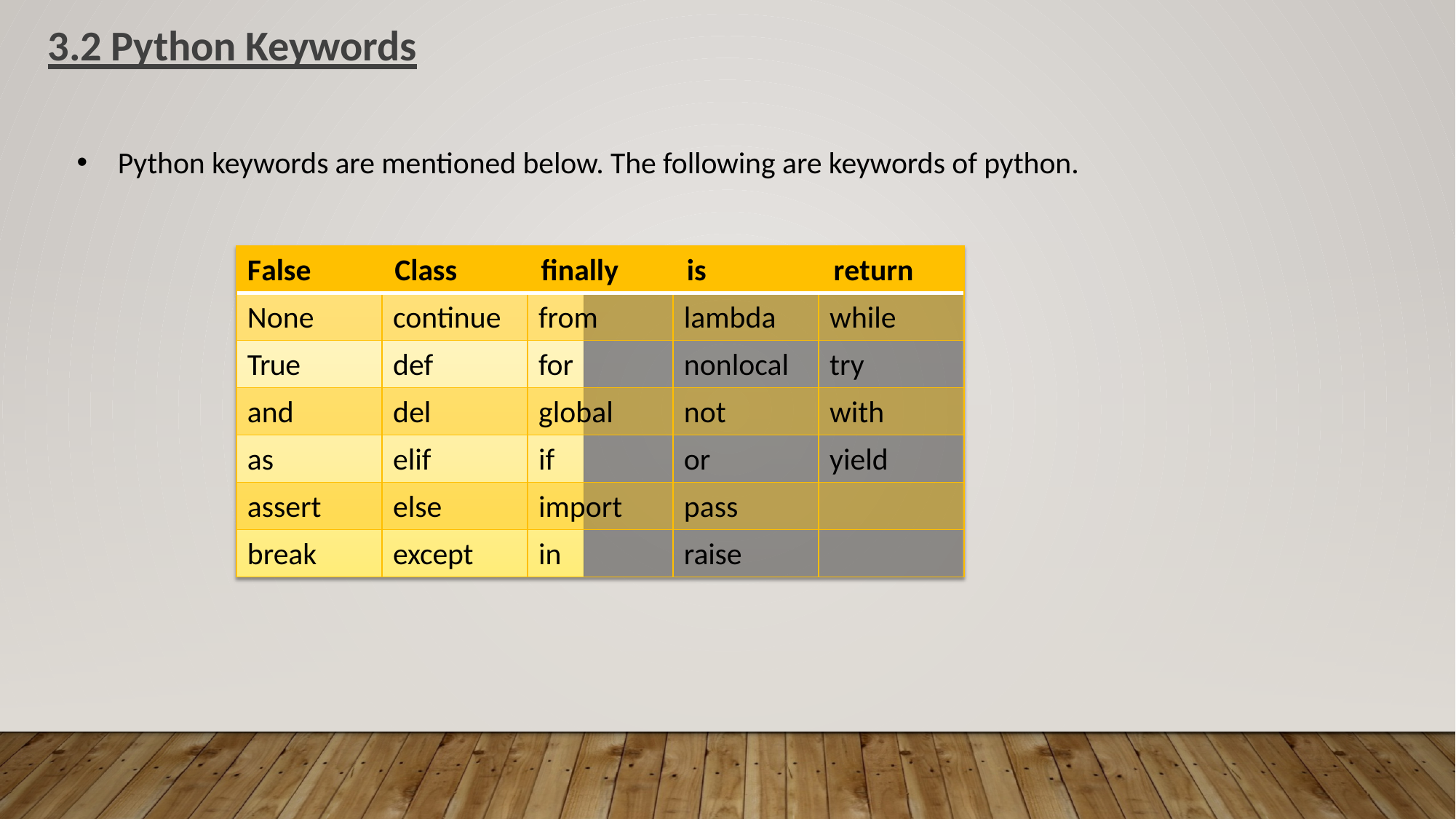

3.2 Python Keywords

•
Python keywords are mentioned below. The following are keywords of python.

False            Class            finally         is                  return

None

continue

from

lambda

while

True
def
for
nonlocal
try

and

del

global

not

with

as
elif
if
or
yield

assert

else

import

pass

break
except
in
raise